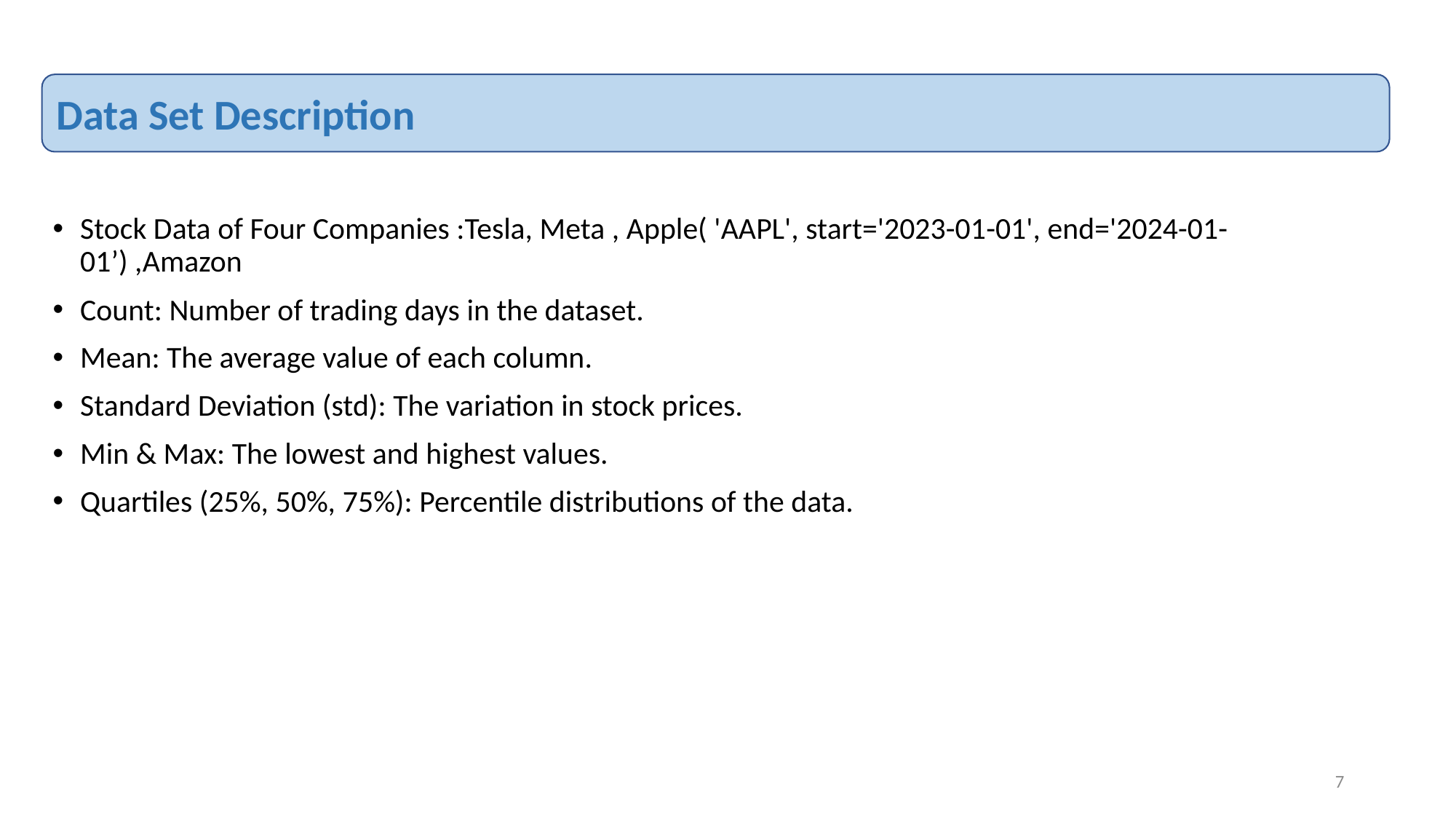

Data Set Description
Stock Data of Four Companies :Tesla, Meta , Apple( 'AAPL', start='2023-01-01', end='2024-01-01’) ,Amazon
Count: Number of trading days in the dataset.
Mean: The average value of each column.
Standard Deviation (std): The variation in stock prices.
Min & Max: The lowest and highest values.
Quartiles (25%, 50%, 75%): Percentile distributions of the data.
7